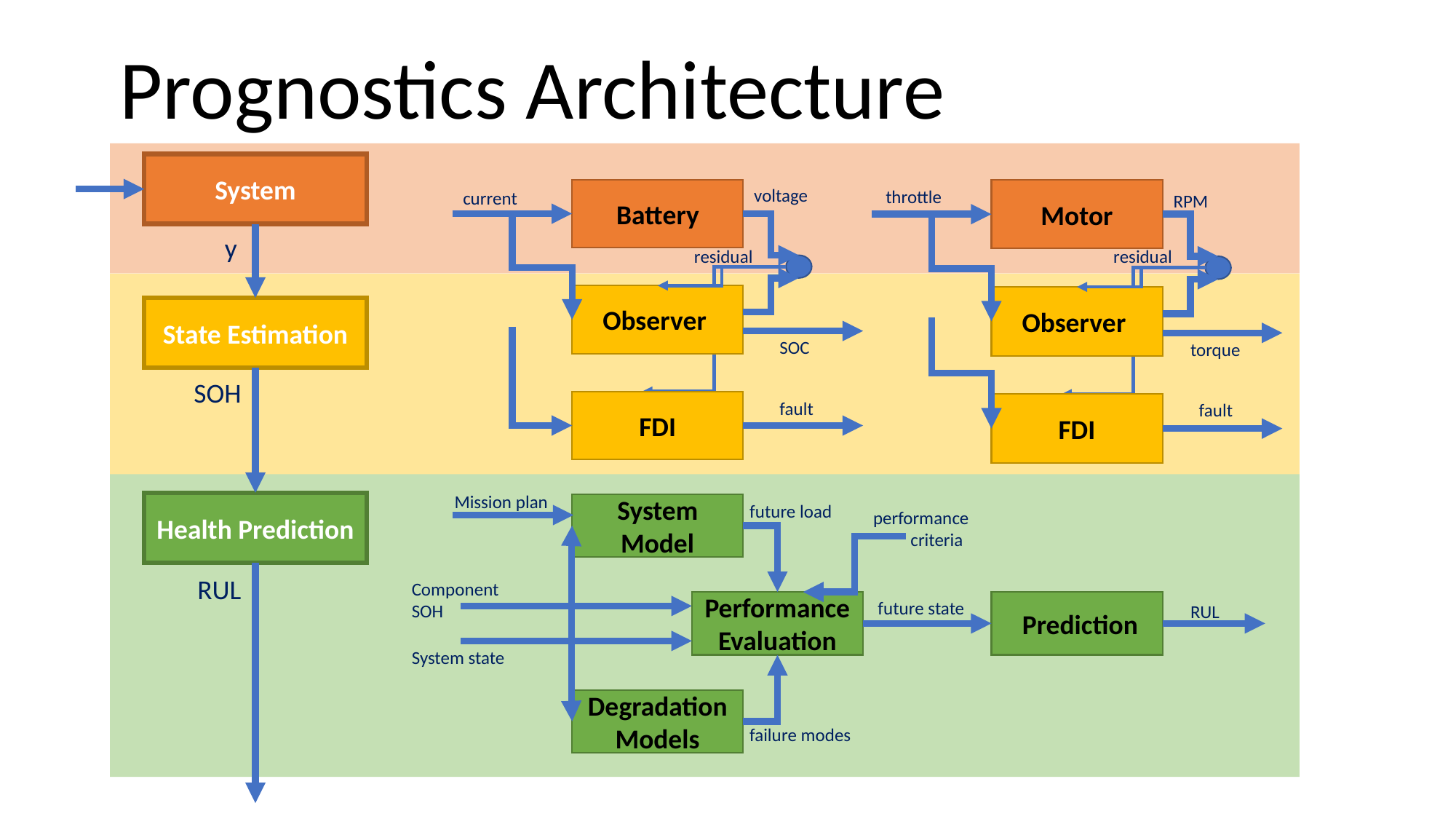

Prognostics Architecture

System
State Estimation
Health Prediction
voltage
Battery
current
residual

Observer
SOC
FDI
fault
Motor
throttle
RPM
residual

Observer
torque
fault
FDI
y

SOH

Mission plan
System Model
 future load
performance
         criteria
RUL
Component
SOH
 future state
Performance Evaluation
 Prediction
RUL
System state
Degradation Models
 failure modes
u